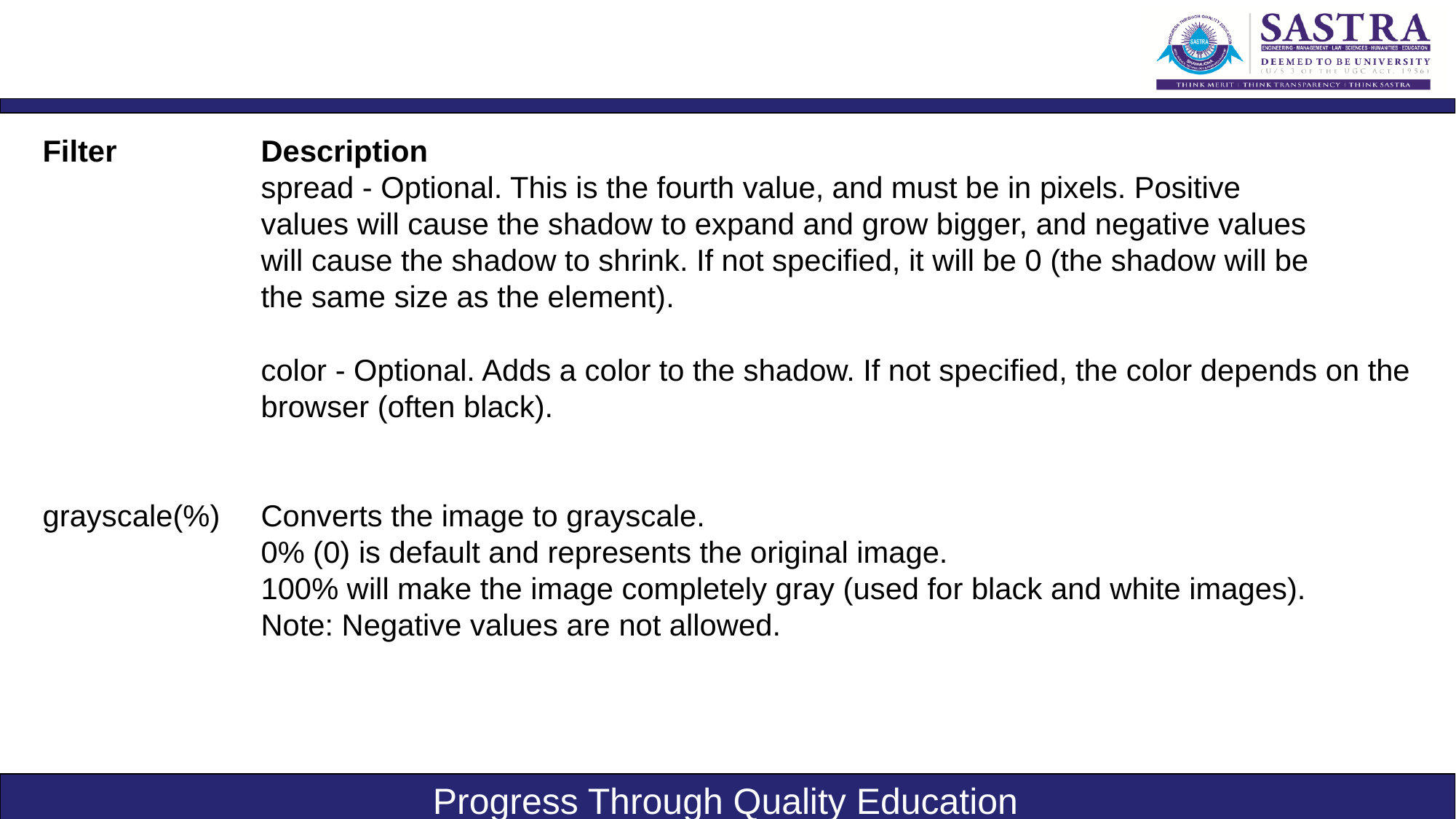

#
Filter 		Description
		spread - Optional. This is the fourth value, and must be in pixels. Positive 			values will cause the shadow to expand and grow bigger, and negative values 			will cause the shadow to shrink. If not specified, it will be 0 (the shadow will be 			the same size as the element).

		color - Optional. Adds a color to the shadow. If not specified, the color depends on the 		browser (often black).

grayscale(%) 	Converts the image to grayscale.
		0% (0) is default and represents the original image.
		100% will make the image completely gray (used for black and white images).
		Note: Negative values are not allowed.